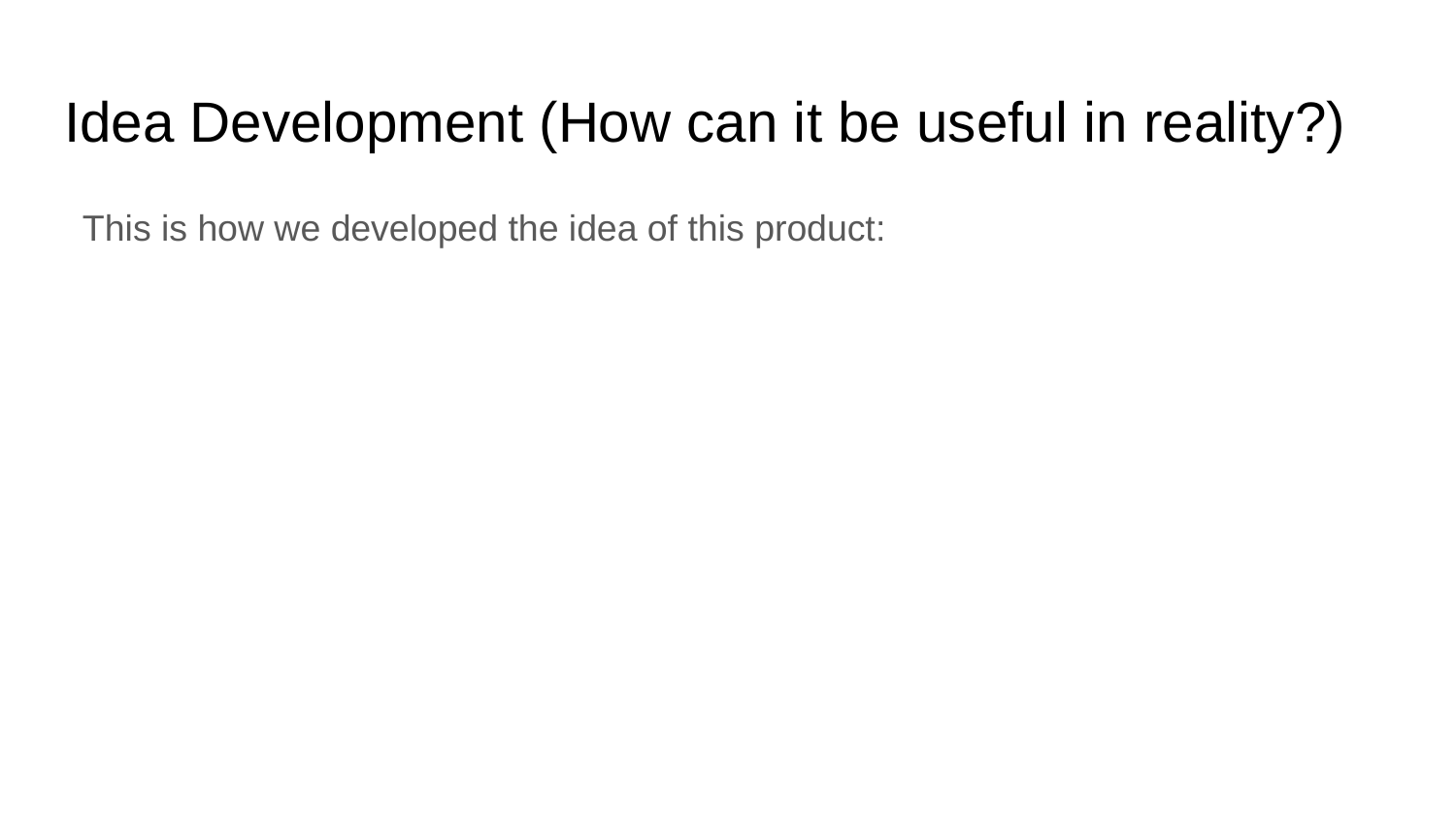

# Idea Development (How can it be useful in reality?)
This is how we developed the idea of this product: